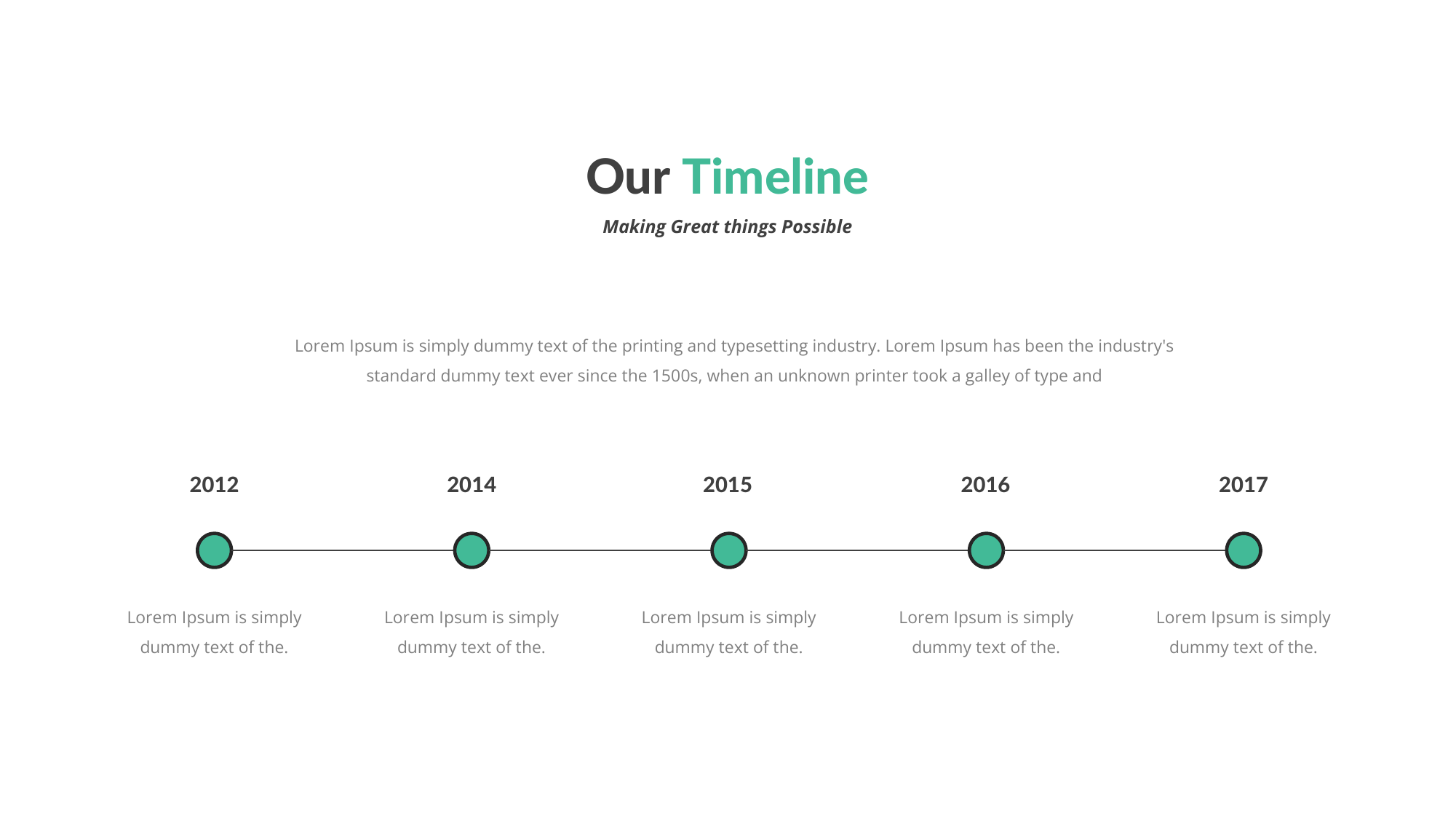

Our Timeline
Making Great things Possible
Lorem Ipsum is simply dummy text of the printing and typesetting industry. Lorem Ipsum has been the industry's standard dummy text ever since the 1500s, when an unknown printer took a galley of type and
2012
2014
2015
2016
2017

Lorem Ipsum is simply dummy text of the.
Lorem Ipsum is simply dummy text of the.
Lorem Ipsum is simply dummy text of the.
Lorem Ipsum is simply dummy text of the.
Lorem Ipsum is simply dummy text of the.